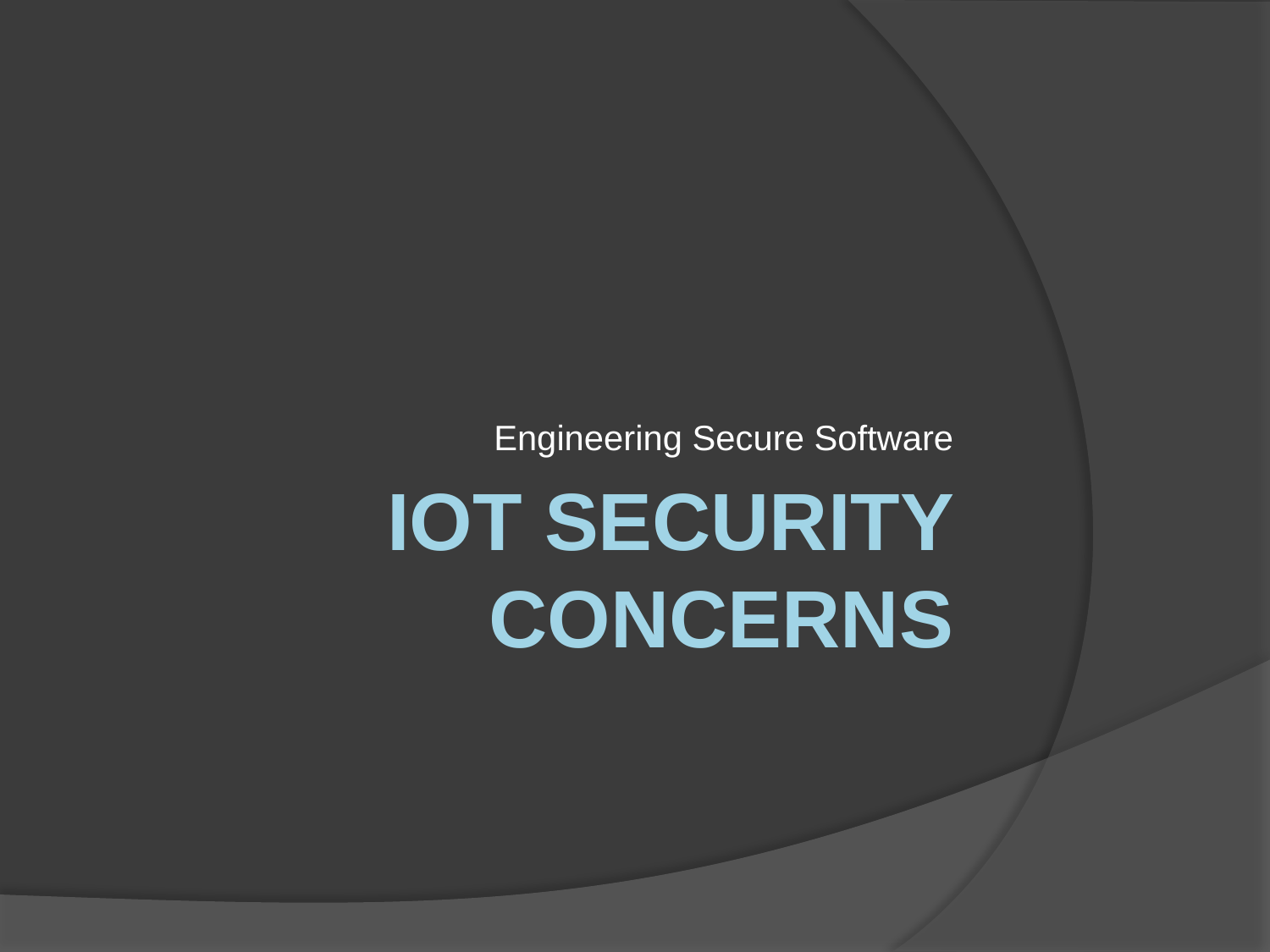

Engineering Secure Software
# IoT Security Concerns